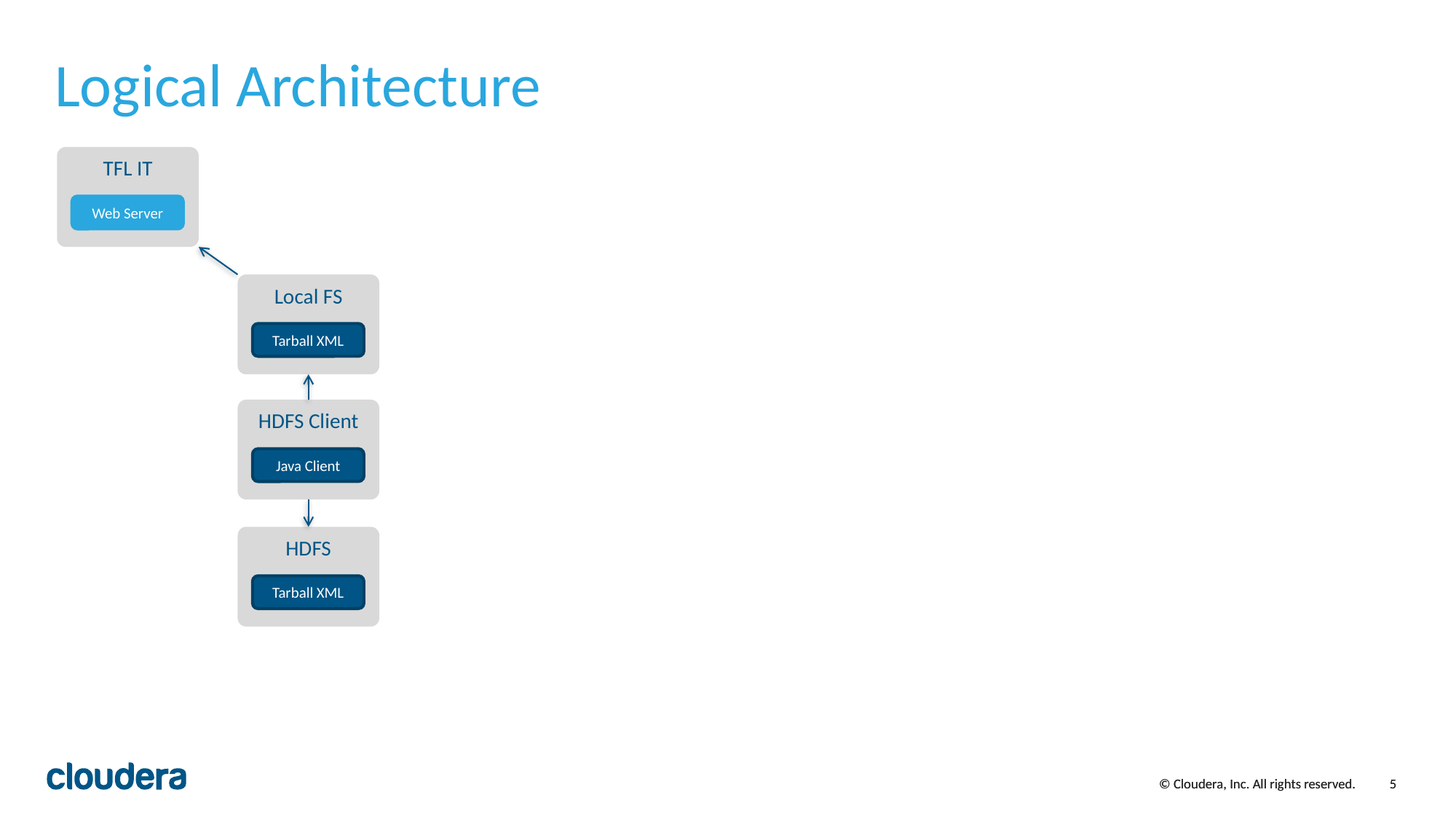

# Logical Architecture
TFL IT
Web Server
Local FS
Tarball XML
HDFS Client
Java Client
HDFS
Tarball XML